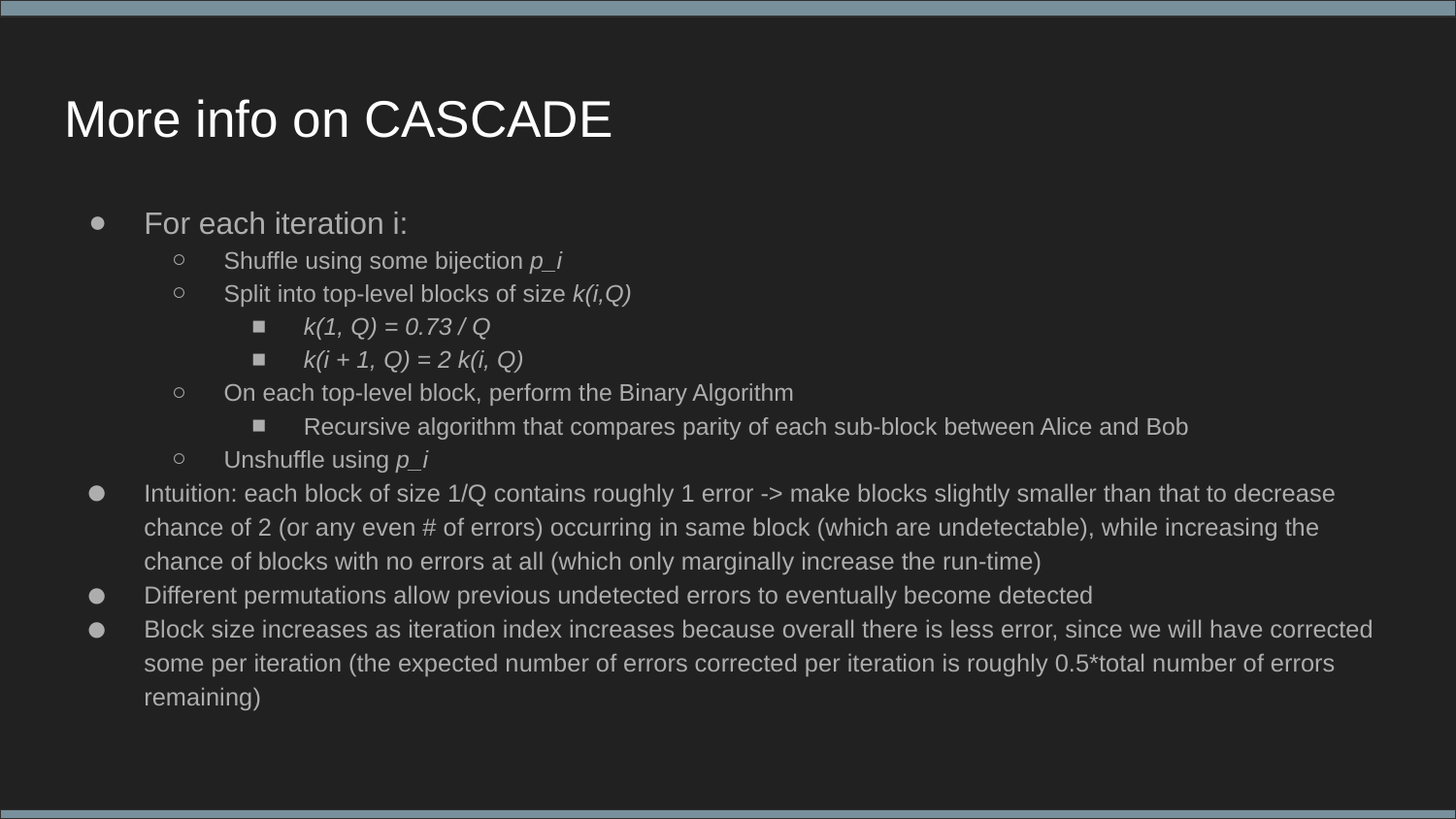

# More info on CASCADE
For each iteration i:
Shuffle using some bijection p_i
Split into top-level blocks of size k(i,Q)
k(1, Q) = 0.73 / Q
k(i + 1, Q) = 2 k(i, Q)
On each top-level block, perform the Binary Algorithm
Recursive algorithm that compares parity of each sub-block between Alice and Bob
Unshuffle using p_i
Intuition: each block of size 1/Q contains roughly 1 error -> make blocks slightly smaller than that to decrease chance of 2 (or any even # of errors) occurring in same block (which are undetectable), while increasing the chance of blocks with no errors at all (which only marginally increase the run-time)
Different permutations allow previous undetected errors to eventually become detected
Block size increases as iteration index increases because overall there is less error, since we will have corrected some per iteration (the expected number of errors corrected per iteration is roughly 0.5*total number of errors remaining)